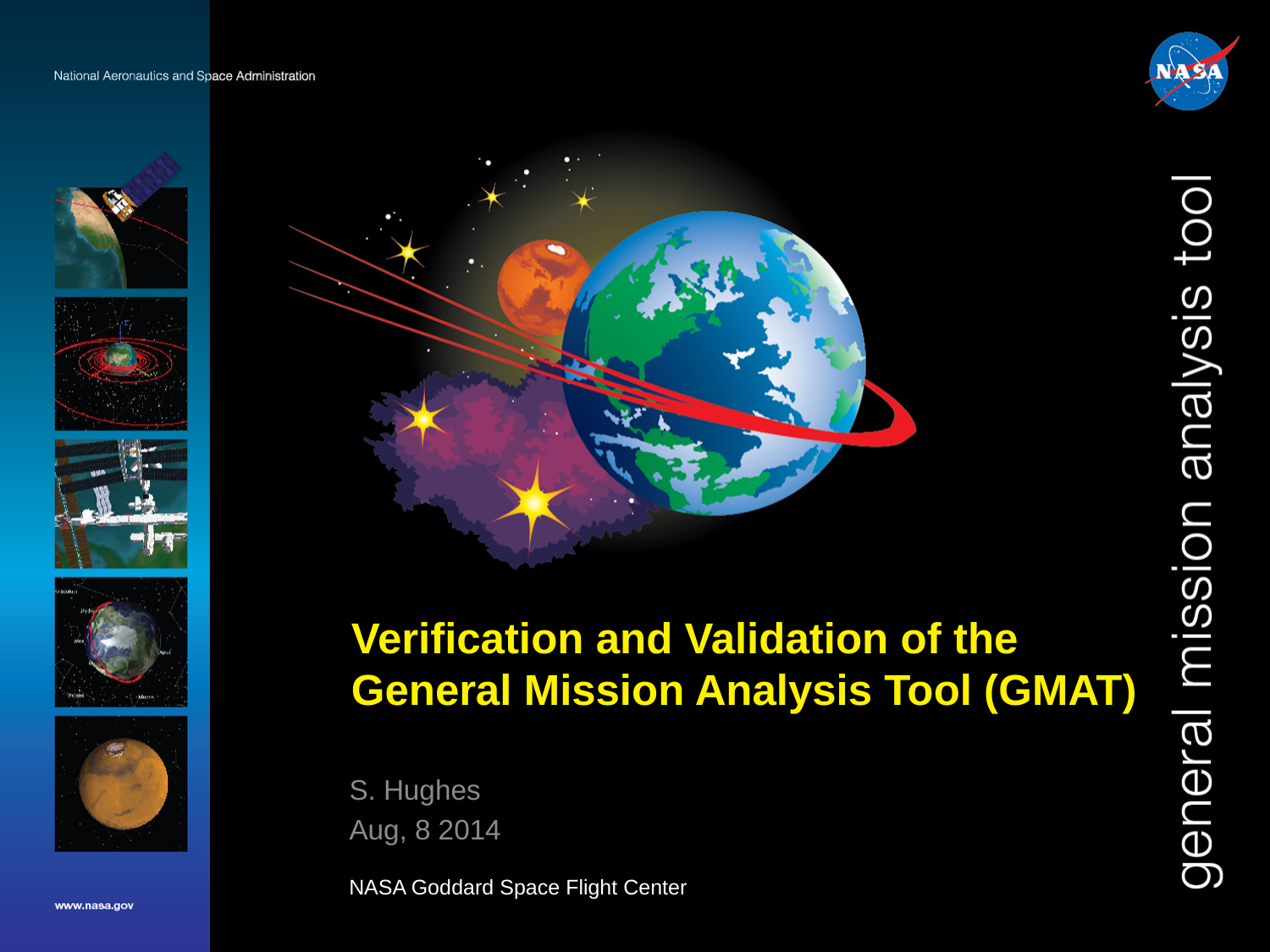

# Verification and Validation of the General Mission Analysis Tool (GMAT)
S. Hughes
Aug, 8 2014
NASA Goddard Space Flight Center